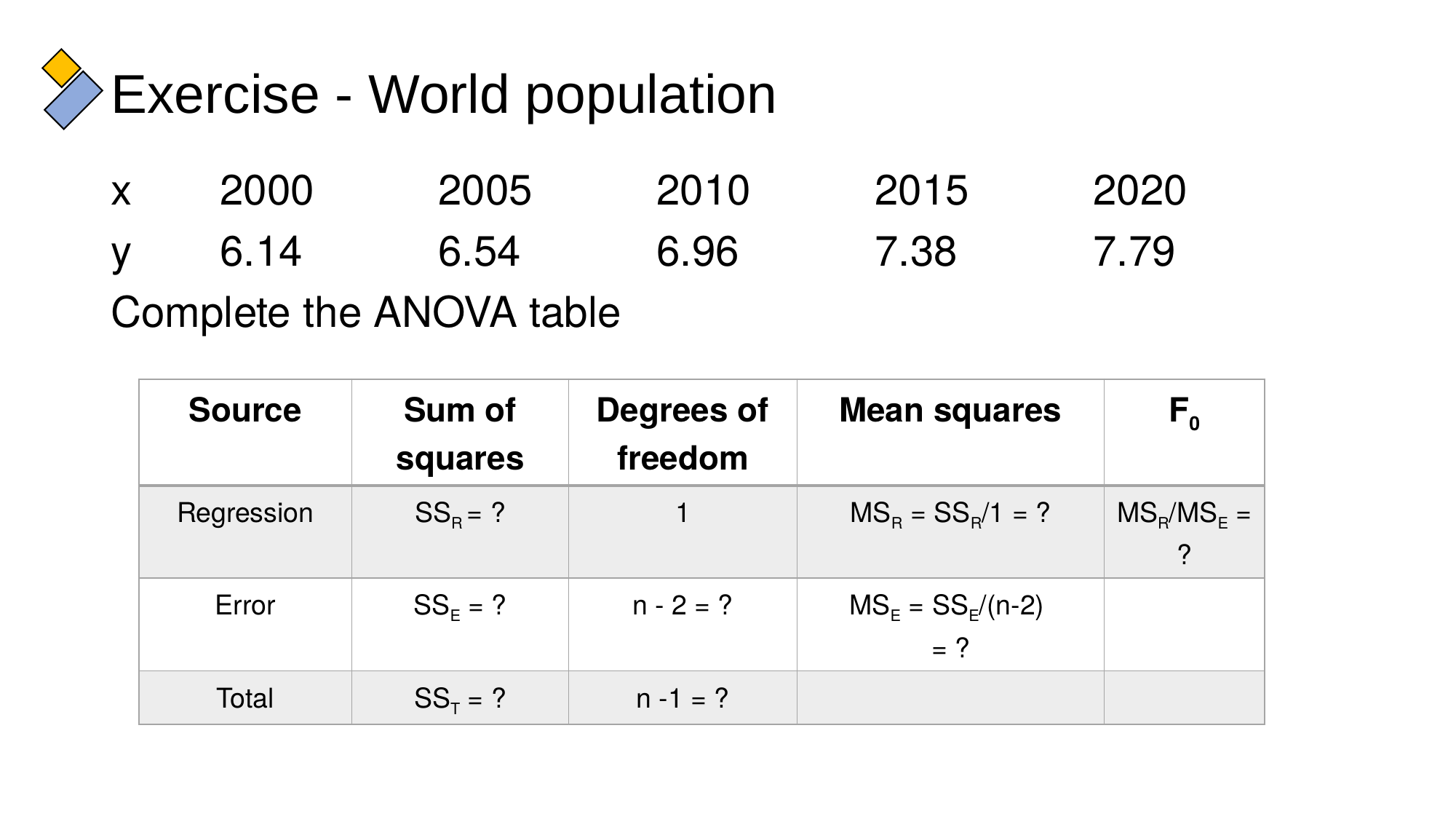

# Exercise - World population
x	2000		2005		2010		2015		2020
y	6.14		6.54		6.96		7.38		7.79
Complete the ANOVA table

| Source | Sum of squares | Degrees of freedom | Mean squares | F0 |
| --- | --- | --- | --- | --- |
| Regression | SSR = ? | 1 | MSR = SSR/1 = ? | MSR/MSE = ? |
| Error | SSE = ? | n - 2 = ? | MSE = SSE/(n-2) = ? |  |
| Total | SST = ? | n -1 = ? |  |  |